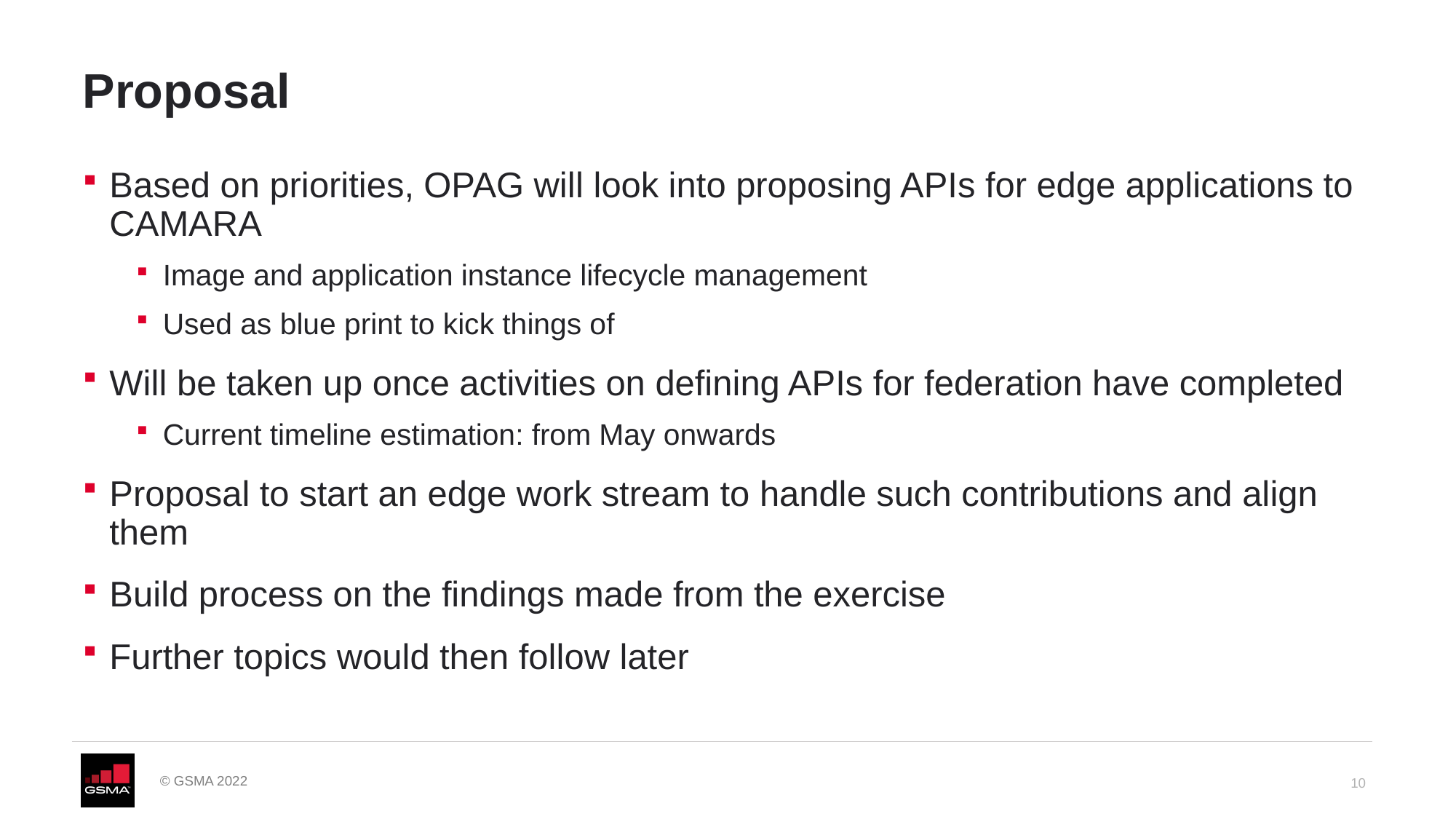

# Proposal
Based on priorities, OPAG will look into proposing APIs for edge applications to CAMARA
Image and application instance lifecycle management
Used as blue print to kick things of
Will be taken up once activities on defining APIs for federation have completed
Current timeline estimation: from May onwards
Proposal to start an edge work stream to handle such contributions and align them
Build process on the findings made from the exercise
Further topics would then follow later
10